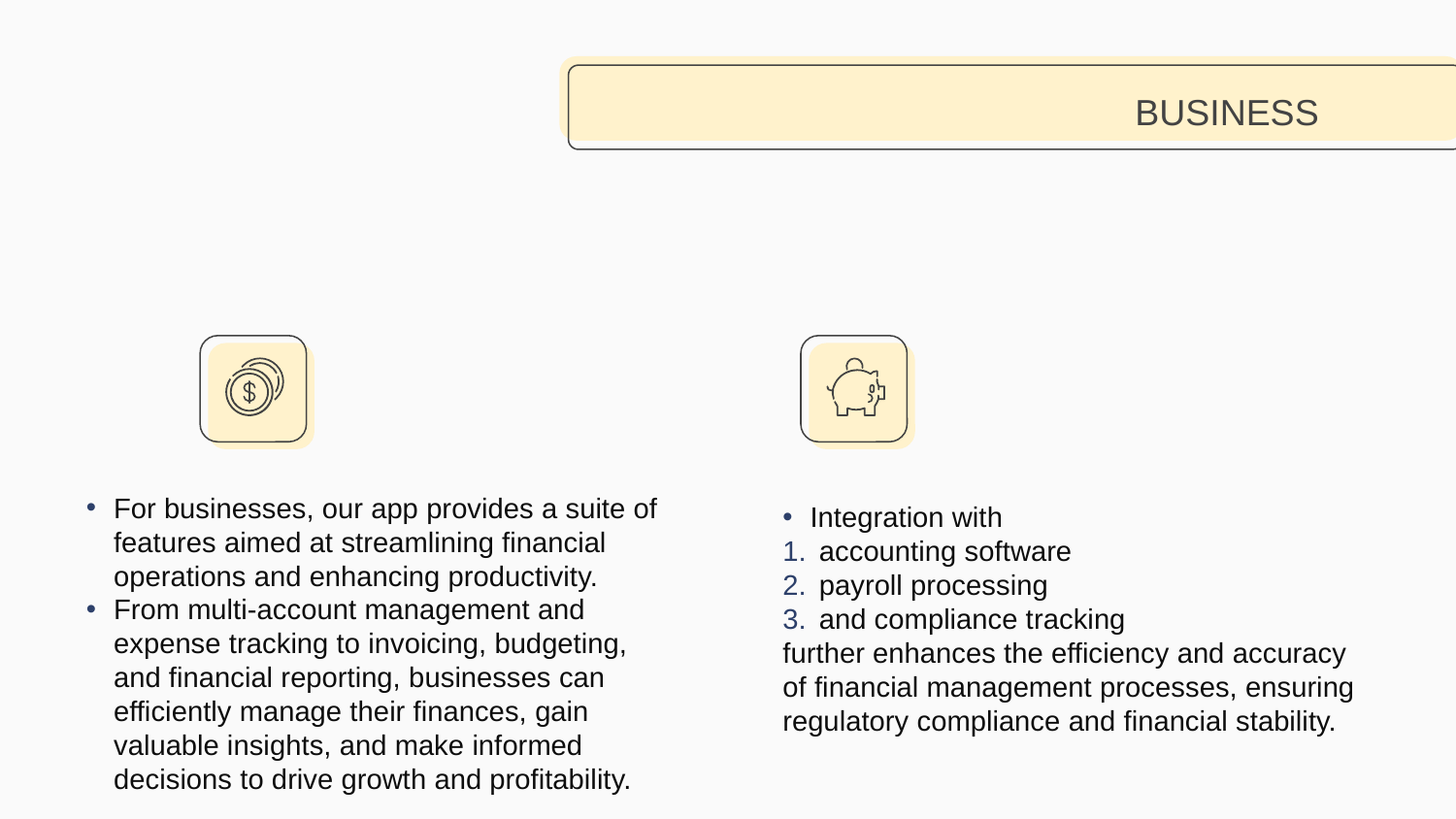

BUSINESS

For businesses, our app provides a suite of features aimed at streamlining financial operations and enhancing productivity.
From multi-account management and expense tracking to invoicing, budgeting, and financial reporting, businesses can efficiently manage their finances, gain valuable insights, and make informed decisions to drive growth and profitability.
Integration with
accounting software
payroll processing
and compliance tracking
further enhances the efficiency and accuracy of financial management processes, ensuring regulatory compliance and financial stability.